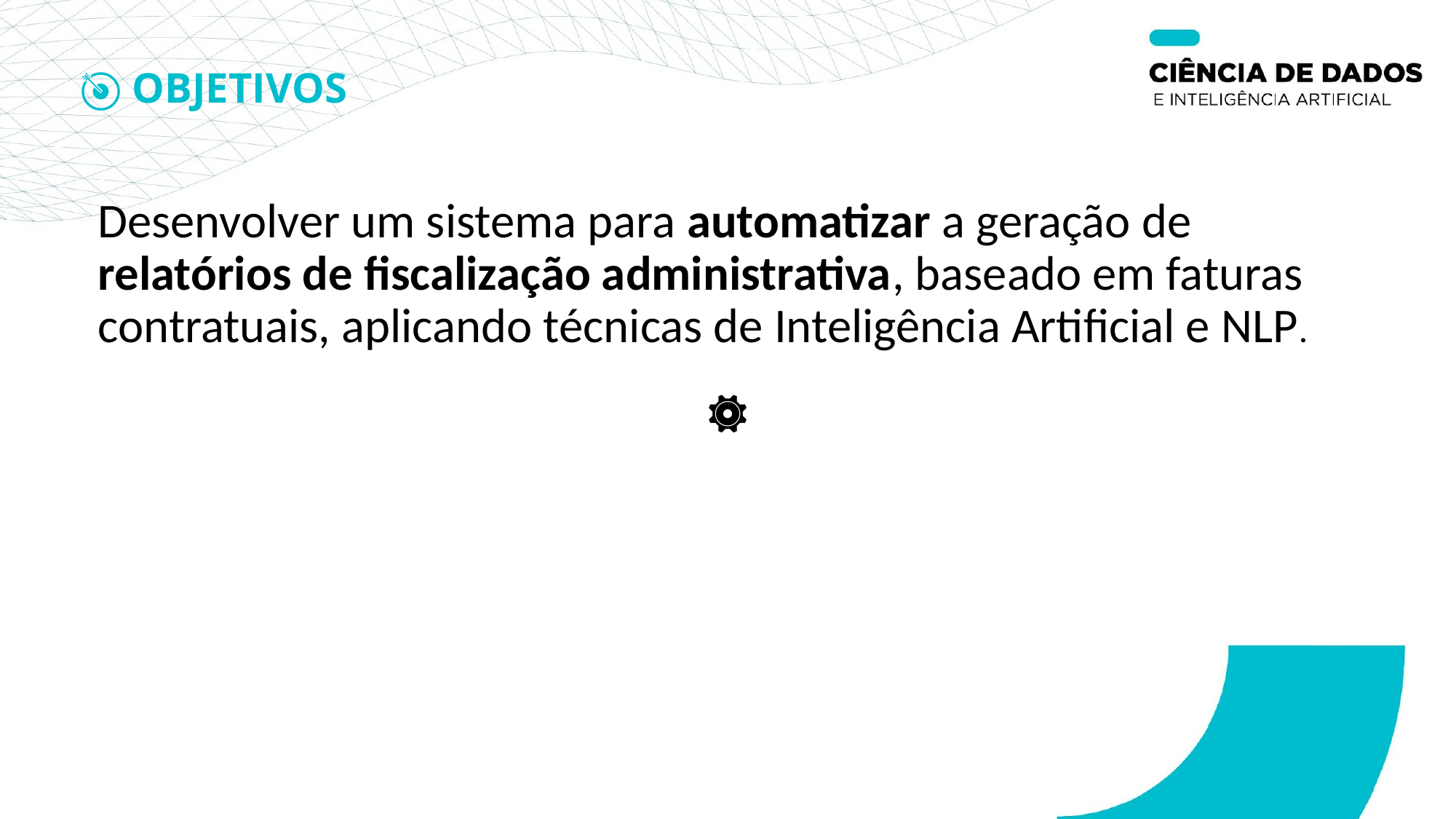

# 🎯 OBJETIVOS
Desenvolver um sistema para automatizar a geração de relatórios de fiscalização administrativa, baseado em faturas contratuais, aplicando técnicas de Inteligência Artificial e NLP.

⚙️